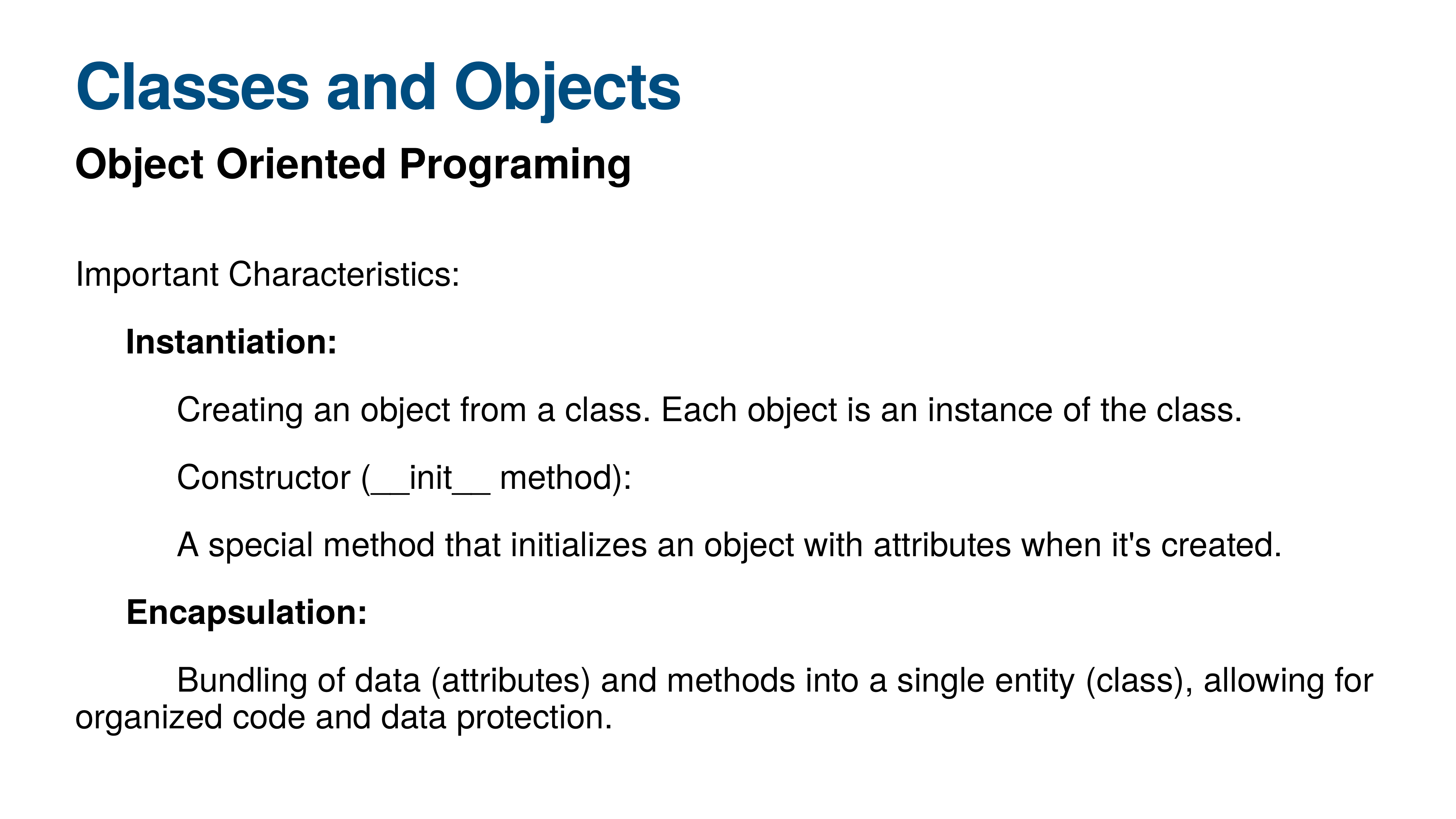

# Classes and Objects
Object Oriented Programing
Important Characteristics:
Instantiation:
Creating an object from a class. Each object is an instance of the class.
Constructor (__init__ method):
A special method that initializes an object with attributes when it's created.
Encapsulation:
Bundling of data (attributes) and methods into a single entity (class), allowing for organized code and data protection.